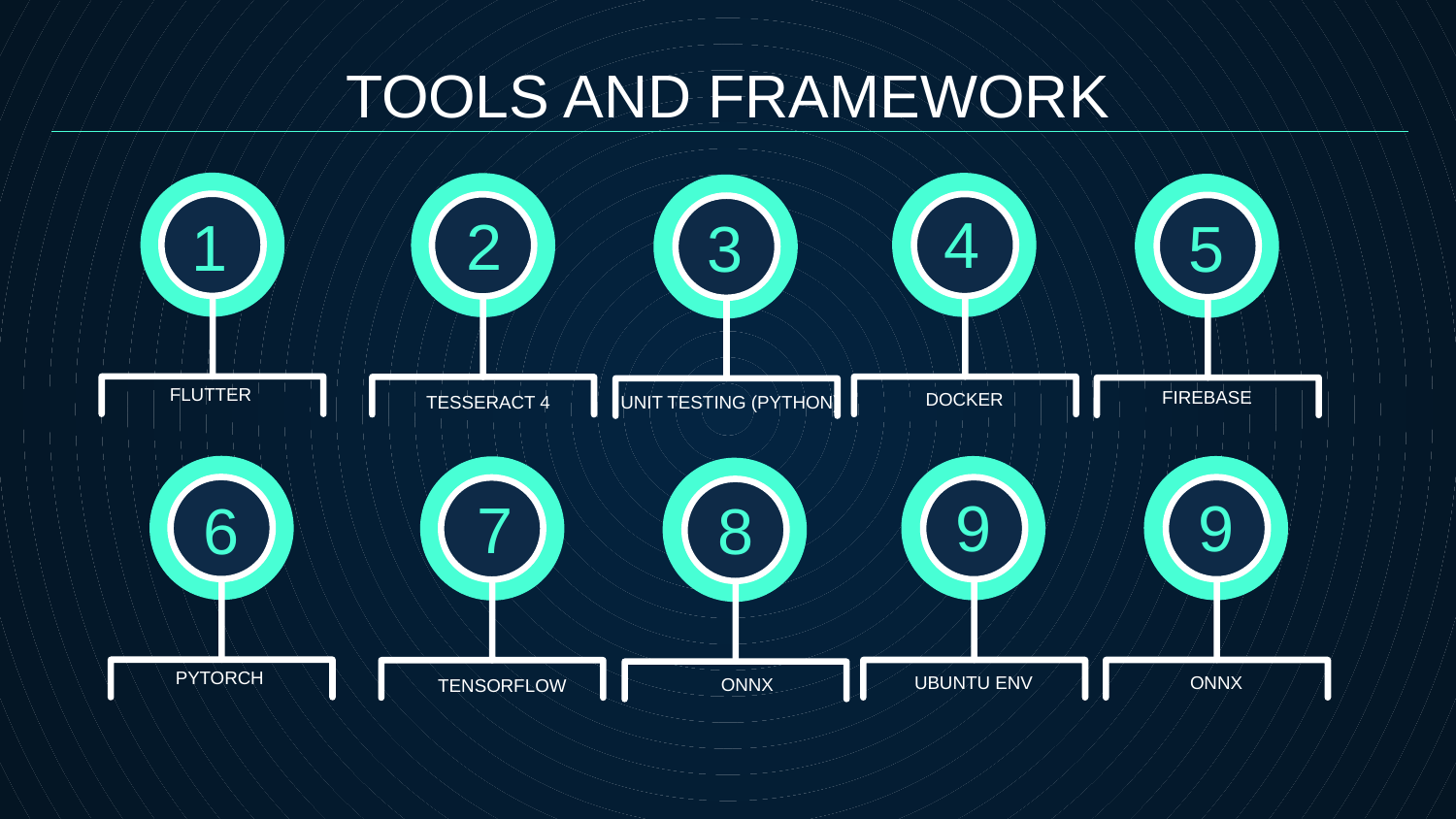

TOOLS AND FRAMEWORK

4
2
1
3
5

FLUTTER
FIREBASE
DOCKER
UNIT TESTING (PYTHON)
# TESSERACT 4

9
9
7
6
8

PYTORCH
UBUNTU ENV
ONNX
ONNX

TENSORFLOW